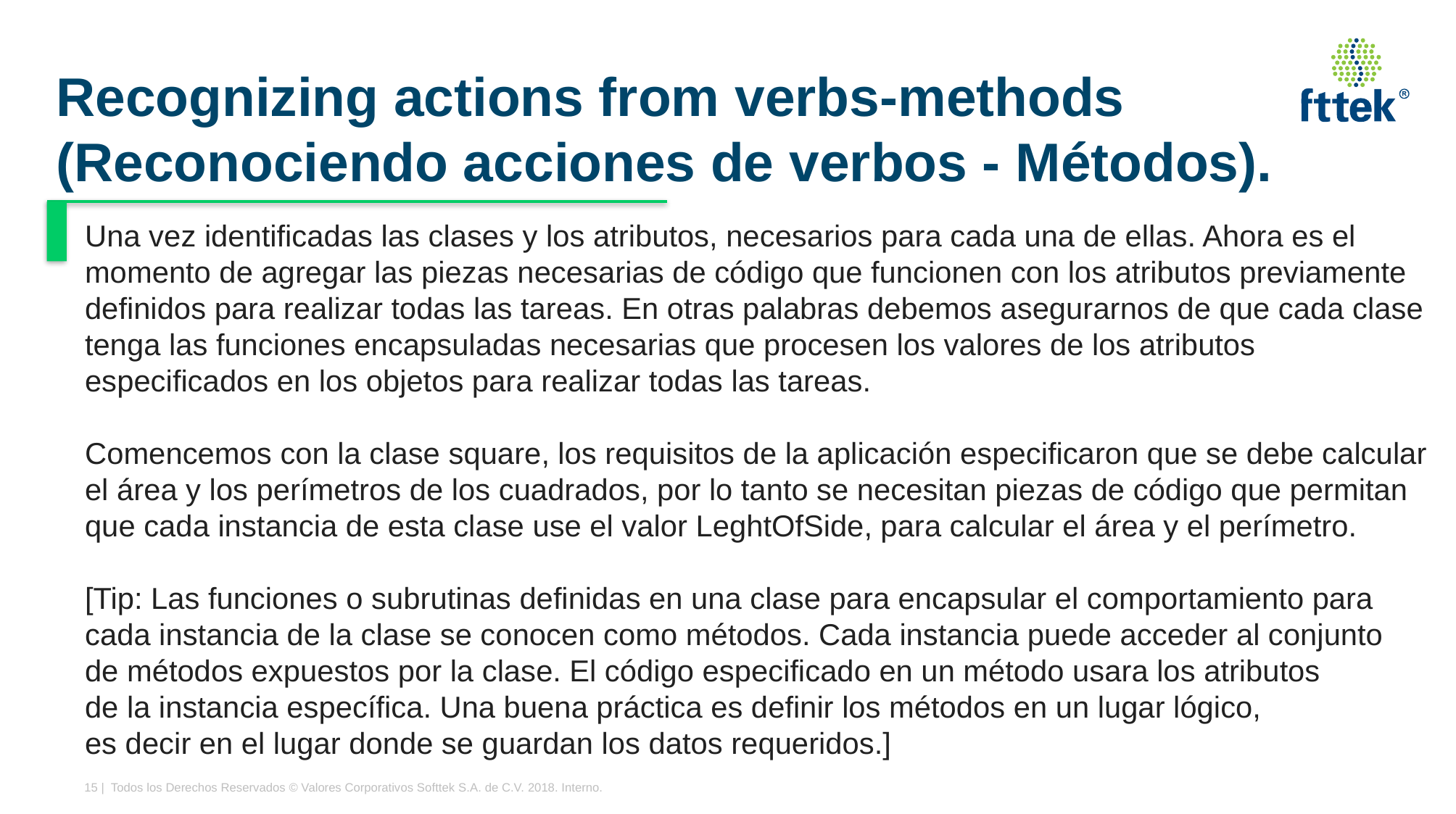

# Recognizing actions from verbs-methods (Reconociendo acciones de verbos - Métodos).

Una vez identificadas las clases y los atributos, necesarios para cada una de ellas. Ahora es el
momento de agregar las piezas necesarias de código que funcionen con los atributos previamente
definidos para realizar todas las tareas. En otras palabras debemos asegurarnos de que cada clase
tenga las funciones encapsuladas necesarias que procesen los valores de los atributos
especificados en los objetos para realizar todas las tareas.

Comencemos con la clase square, los requisitos de la aplicación especificaron que se debe calcular
el área y los perímetros de los cuadrados, por lo tanto se necesitan piezas de código que permitan
que cada instancia de esta clase use el valor LeghtOfSide, para calcular el área y el perímetro.

[Tip: Las funciones o subrutinas definidas en una clase para encapsular el comportamiento para
cada instancia de la clase se conocen como métodos. Cada instancia puede acceder al conjunto
de métodos expuestos por la clase. El código especificado en un método usara los atributos
de la instancia específica. Una buena práctica es definir los métodos en un lugar lógico,
es decir en el lugar donde se guardan los datos requeridos.]